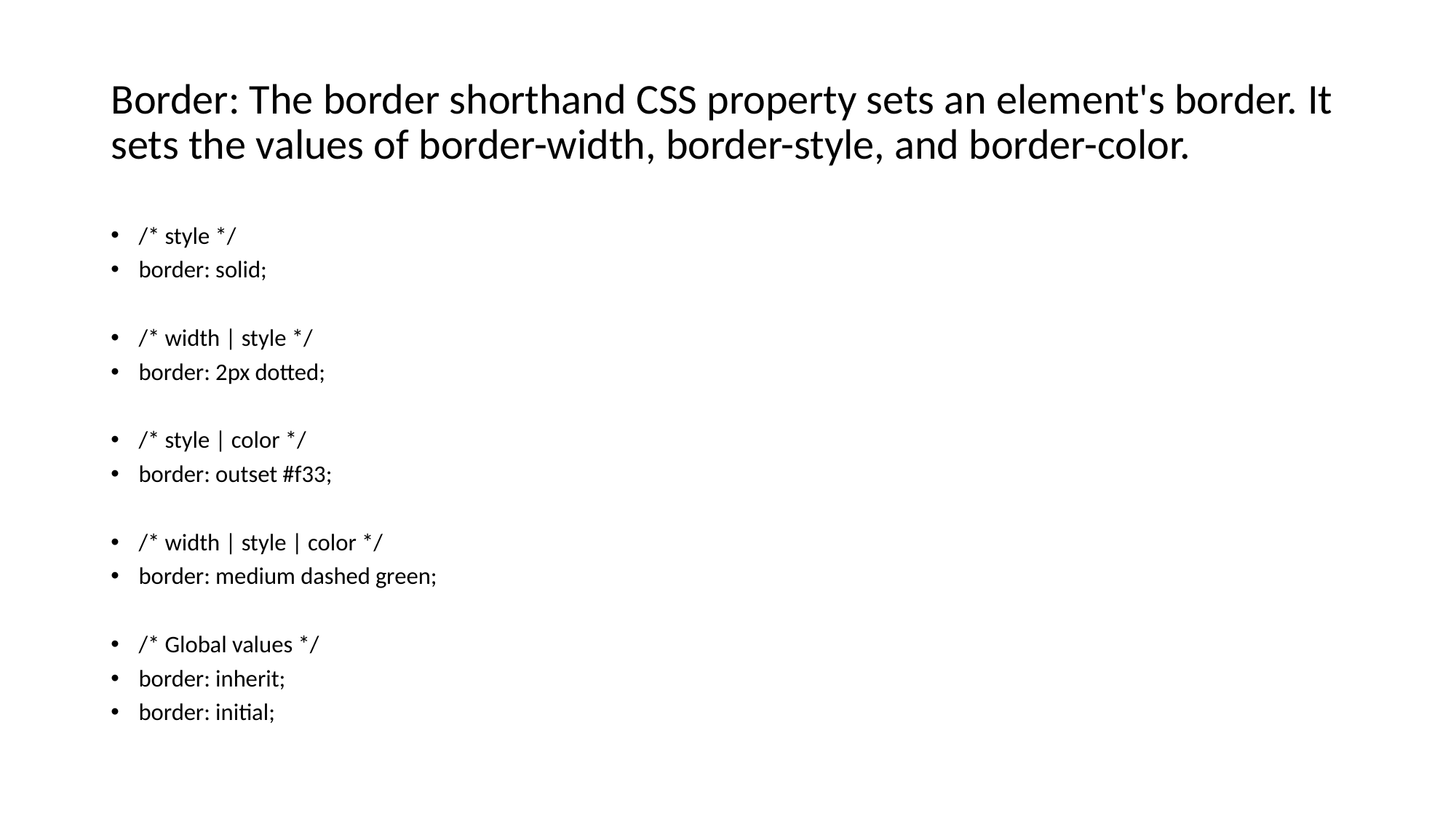

# Border: The border shorthand CSS property sets an element's border. It sets the values of border-width, border-style, and border-color.
/* style */
border: solid;

/* width | style */
border: 2px dotted;

/* style | color */
border: outset #f33;

/* width | style | color */
border: medium dashed green;

/* Global values */
border: inherit;
border: initial;